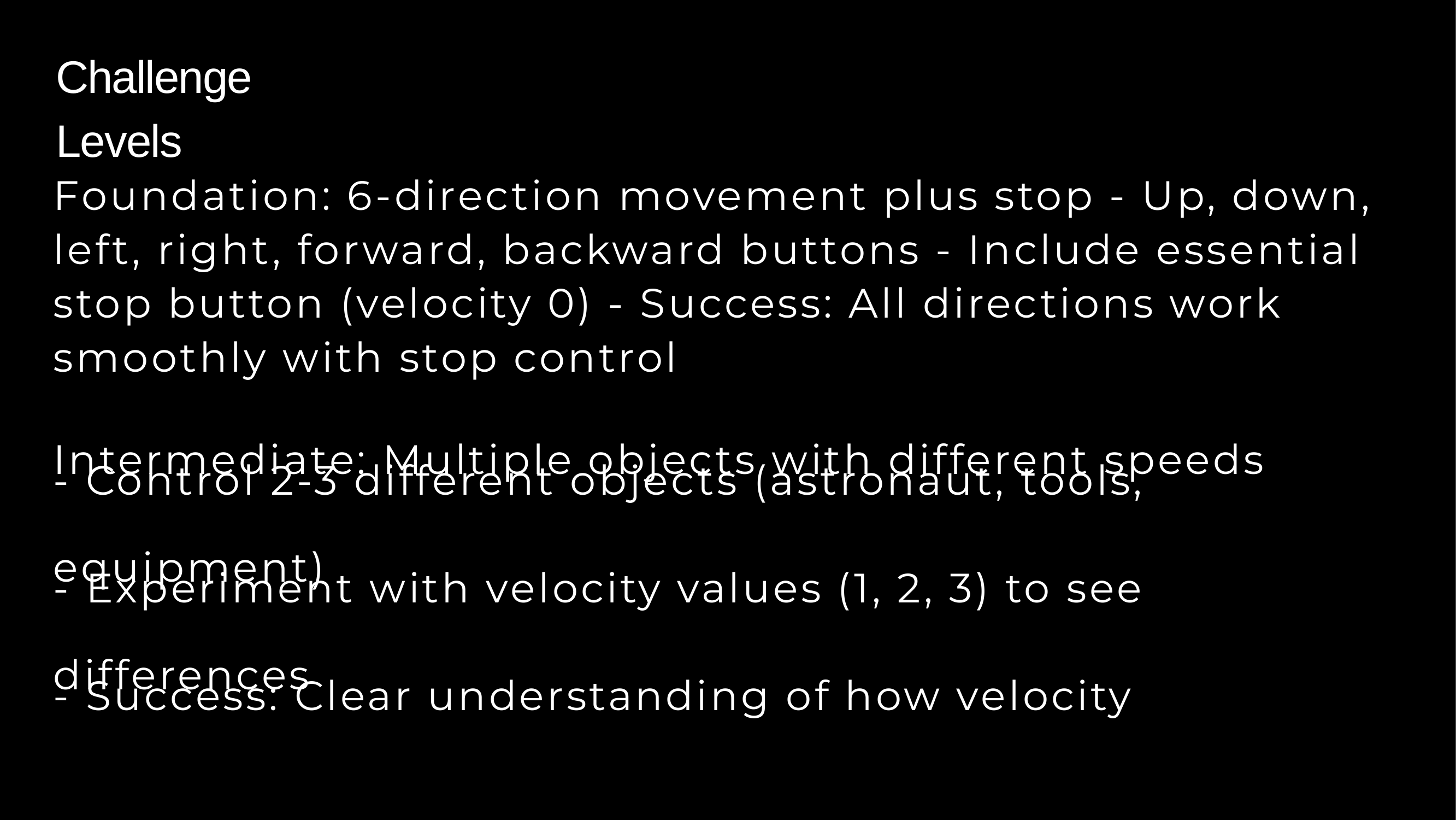

Challenge Levels
Foundation: 6-direction movement plus stop - Up, down, left, right, forward, backward buttons - Include essential stop button (velocity 0) - Success: All directions work smoothly with stop control
Intermediate: Multiple objects with different speeds
- Control 2-3 different objects (astronaut, tools,
equipment)
- Experiment with velocity values (1, 2, 3) to see
differences
- Success: Clear understanding of how velocity